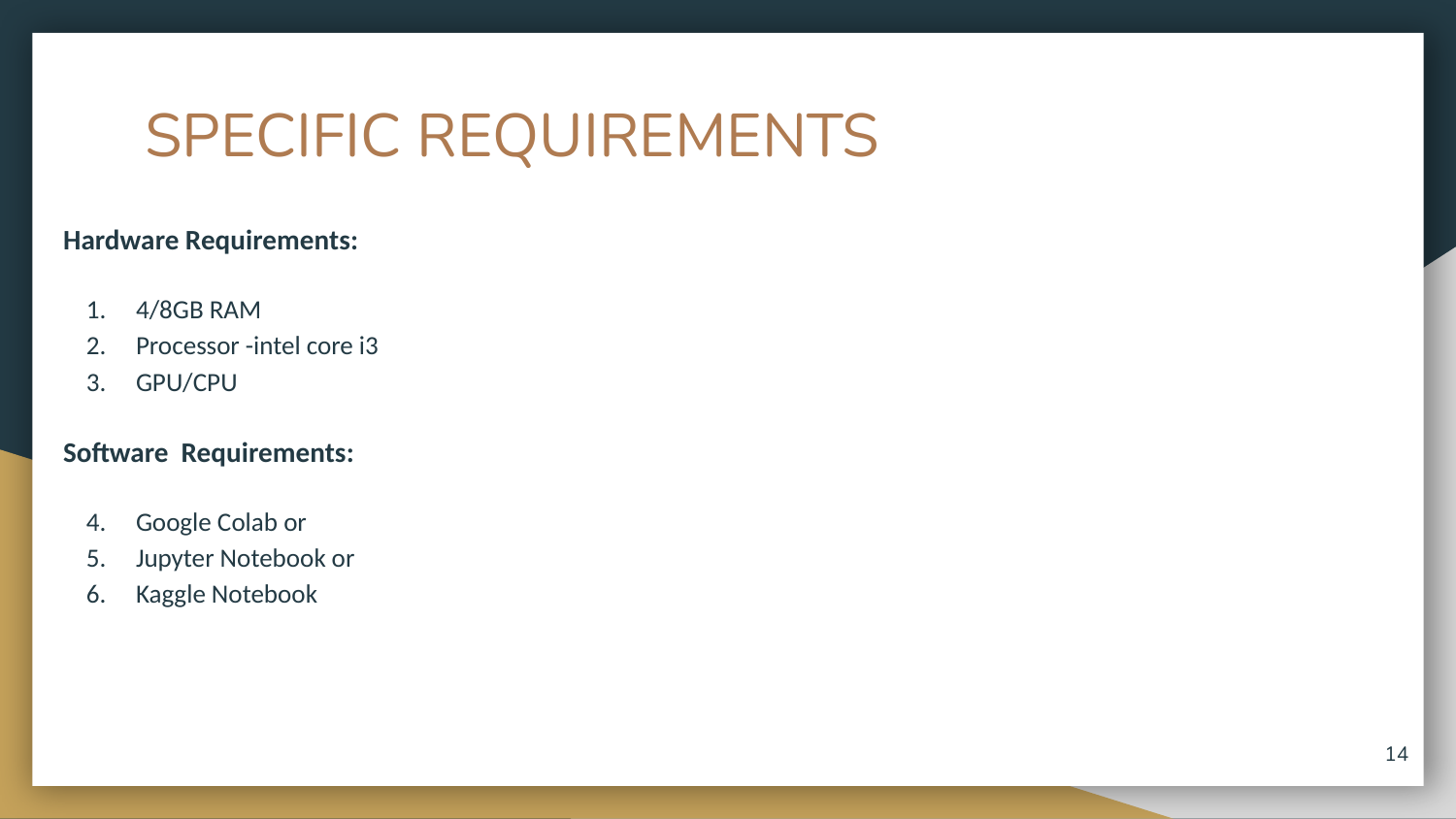

# SPECIFIC REQUIREMENTS
Hardware Requirements:
4/8GB RAM
Processor -intel core i3
GPU/CPU
Software  Requirements:
Google Colab or
Jupyter Notebook or
Kaggle Notebook

14